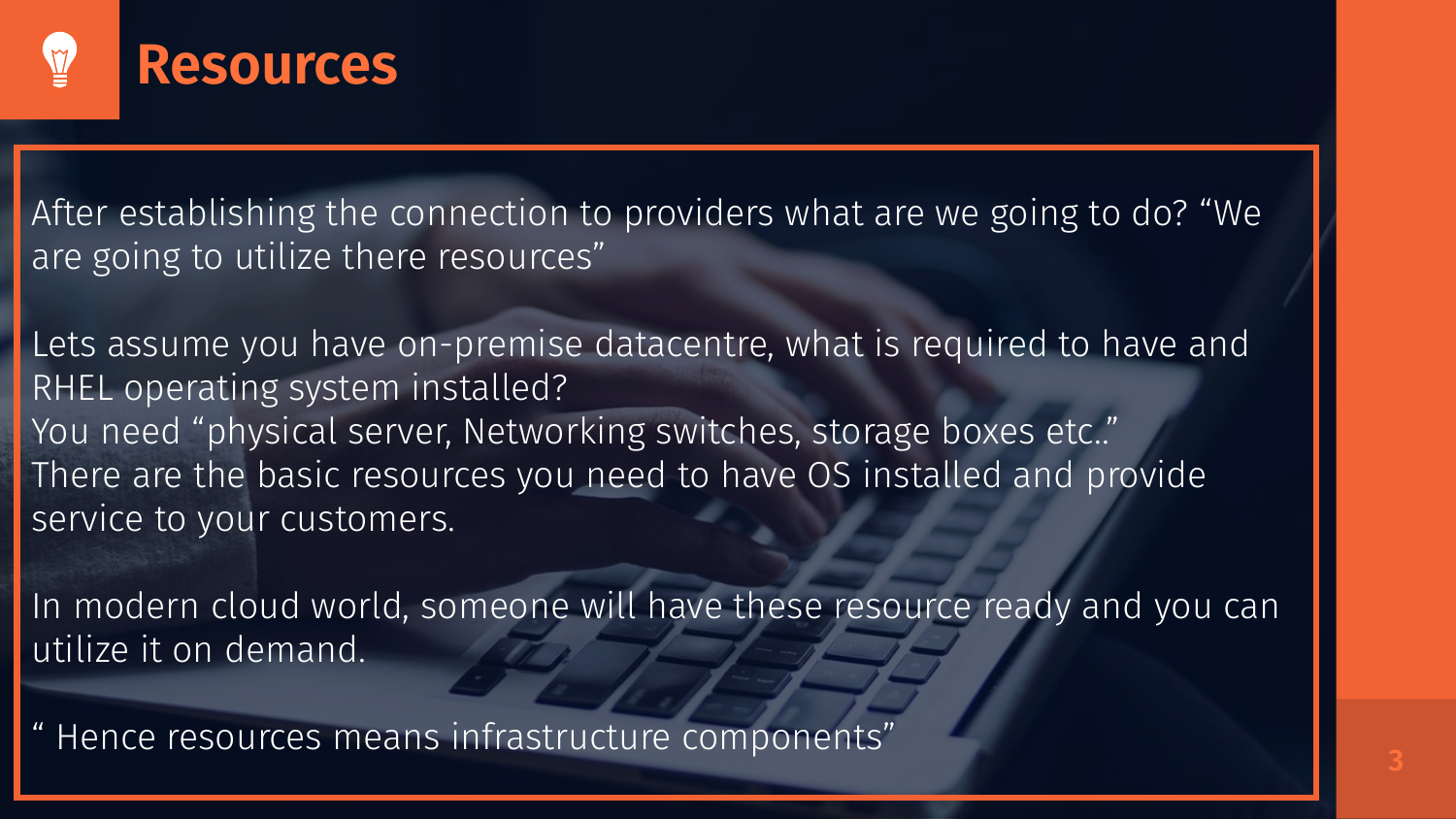

# Resources

After establishing the connection to providers what are we going to do? “We are going to utilize there resources”

Lets assume you have on-premise datacentre, what is required to have and RHEL operating system installed?
You need “physical server, Networking switches, storage boxes etc..”
There are the basic resources you need to have OS installed and provide service to your customers.

In modern cloud world, someone will have these resource ready and you can utilize it on demand.

“ Hence resources means infrastructure components”

3